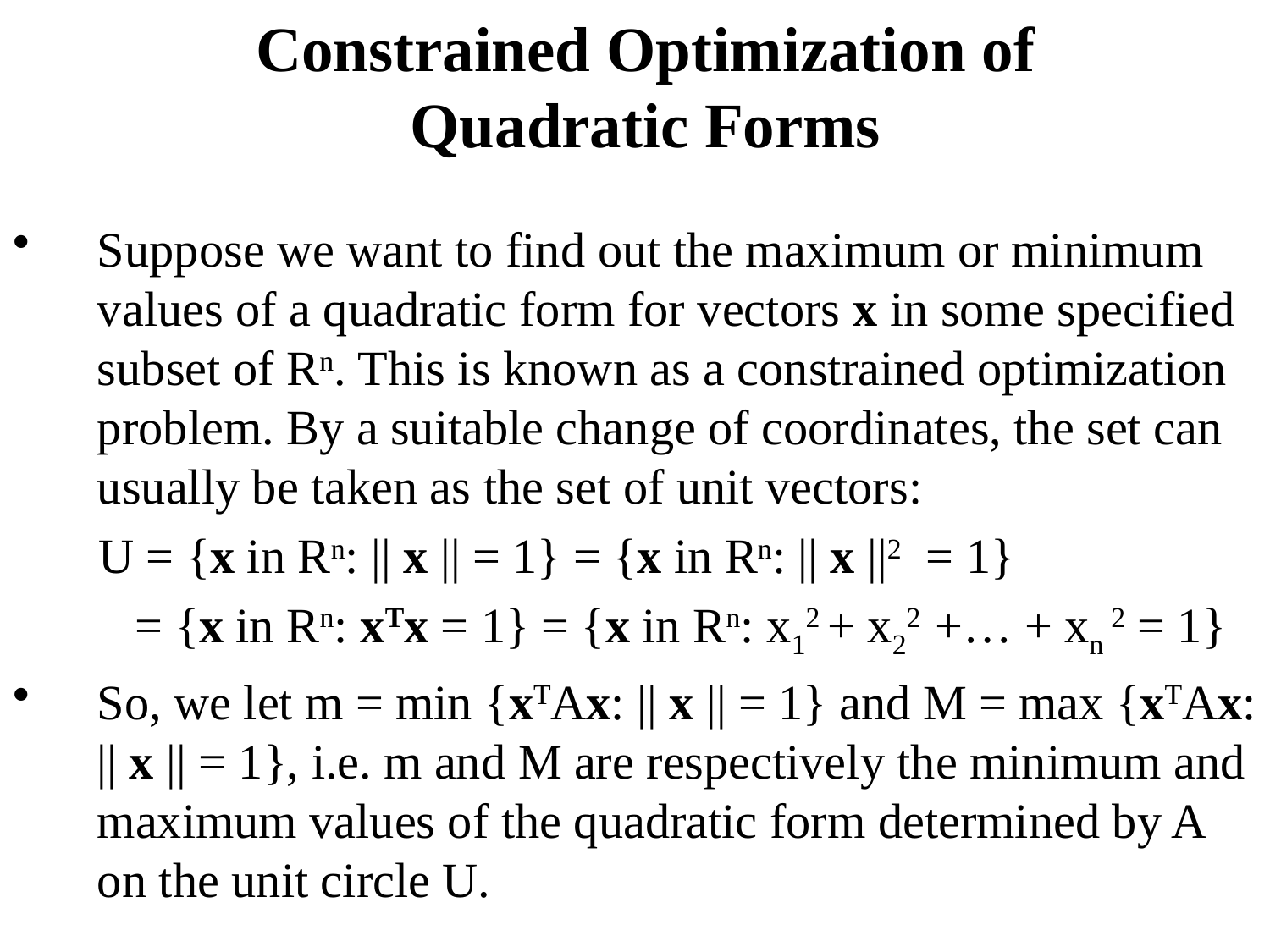

# Constrained Optimization of Quadratic Forms
Suppose we want to find out the maximum or minimum values of a quadratic form for vectors x in some specified subset of Rn. This is known as a constrained optimization problem. By a suitable change of coordinates, the set can usually be taken as the set of unit vectors:
       U = {x in Rn: || x || = 1} = {x in Rn: || x ||2  = 1}
          = {x in Rn: xTx = 1} = {x in Rn: x12 + x22  +… + xn 2 = 1}
So, we let m = min {xTAx: || x || = 1} and M = max {xTAx: || x || = 1}, i.e. m and M are respectively the minimum and maximum values of the quadratic form determined by A on the unit circle U.